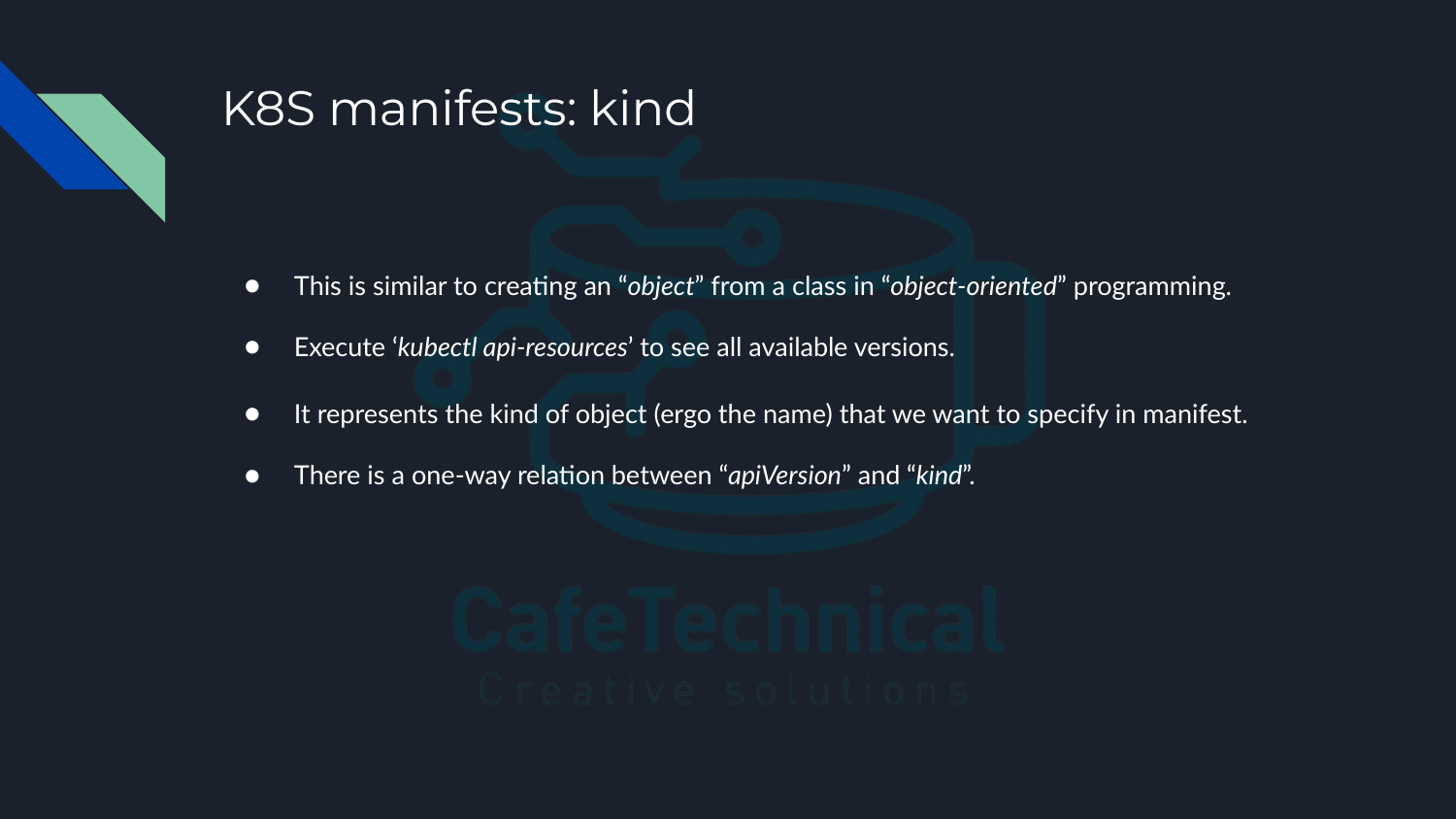

# K8S manifests: kind
This is similar to creating an “object” from a class in “object-oriented” programming.
Execute ‘kubectl api-resources’ to see all available versions.
It represents the kind of object (ergo the name) that we want to specify in manifest.
There is a one-way relation between “apiVersion” and “kind”.